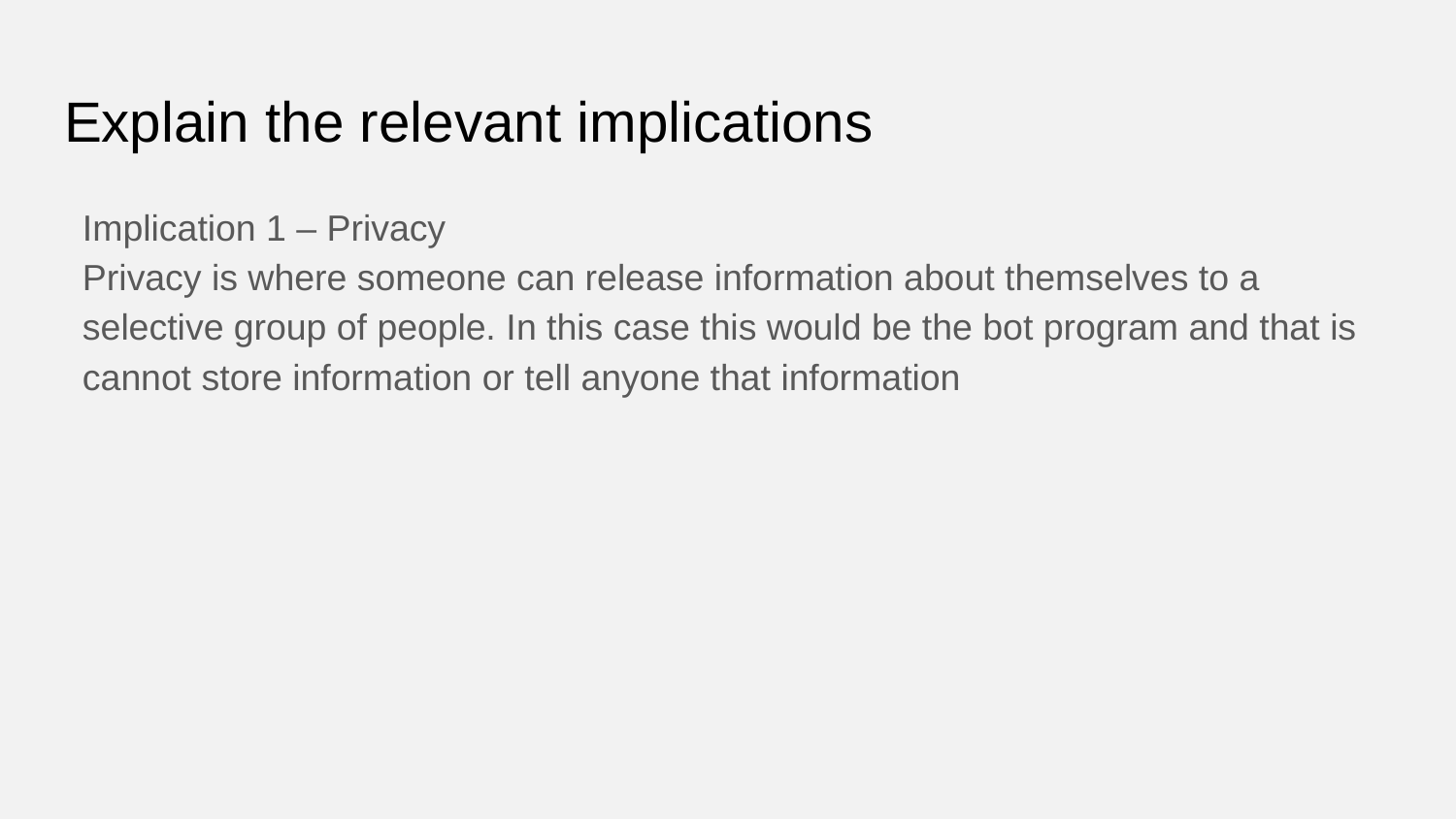

# Explain the relevant implications
Implication 1 – Privacy
Privacy is where someone can release information about themselves to a selective group of people. In this case this would be the bot program and that is cannot store information or tell anyone that information